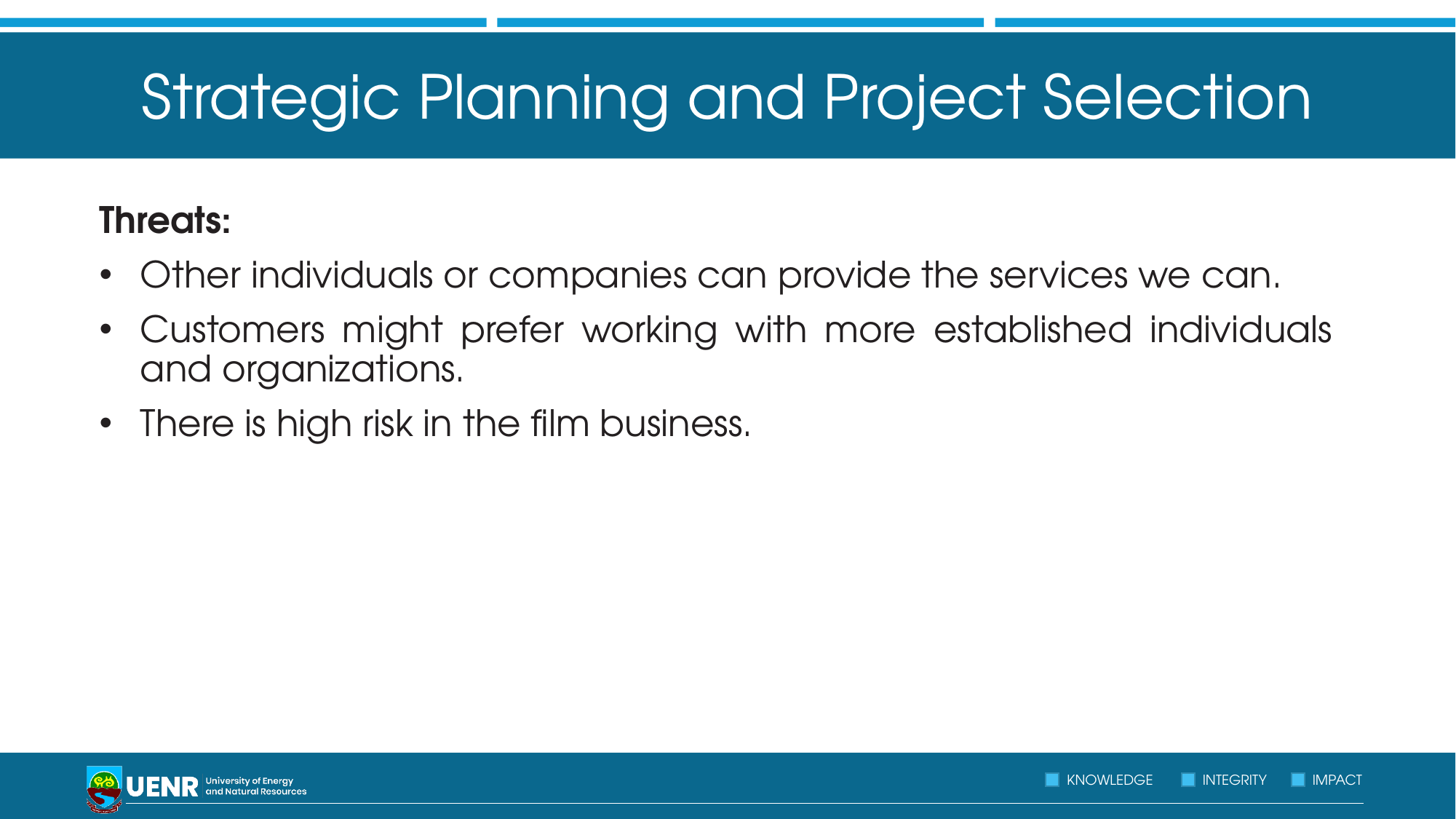

# Strategic Planning and Project Selection
Threats:
Other individuals or companies can provide the services we can.
Customers might prefer working with more established individuals and organizations.
There is high risk in the film business.